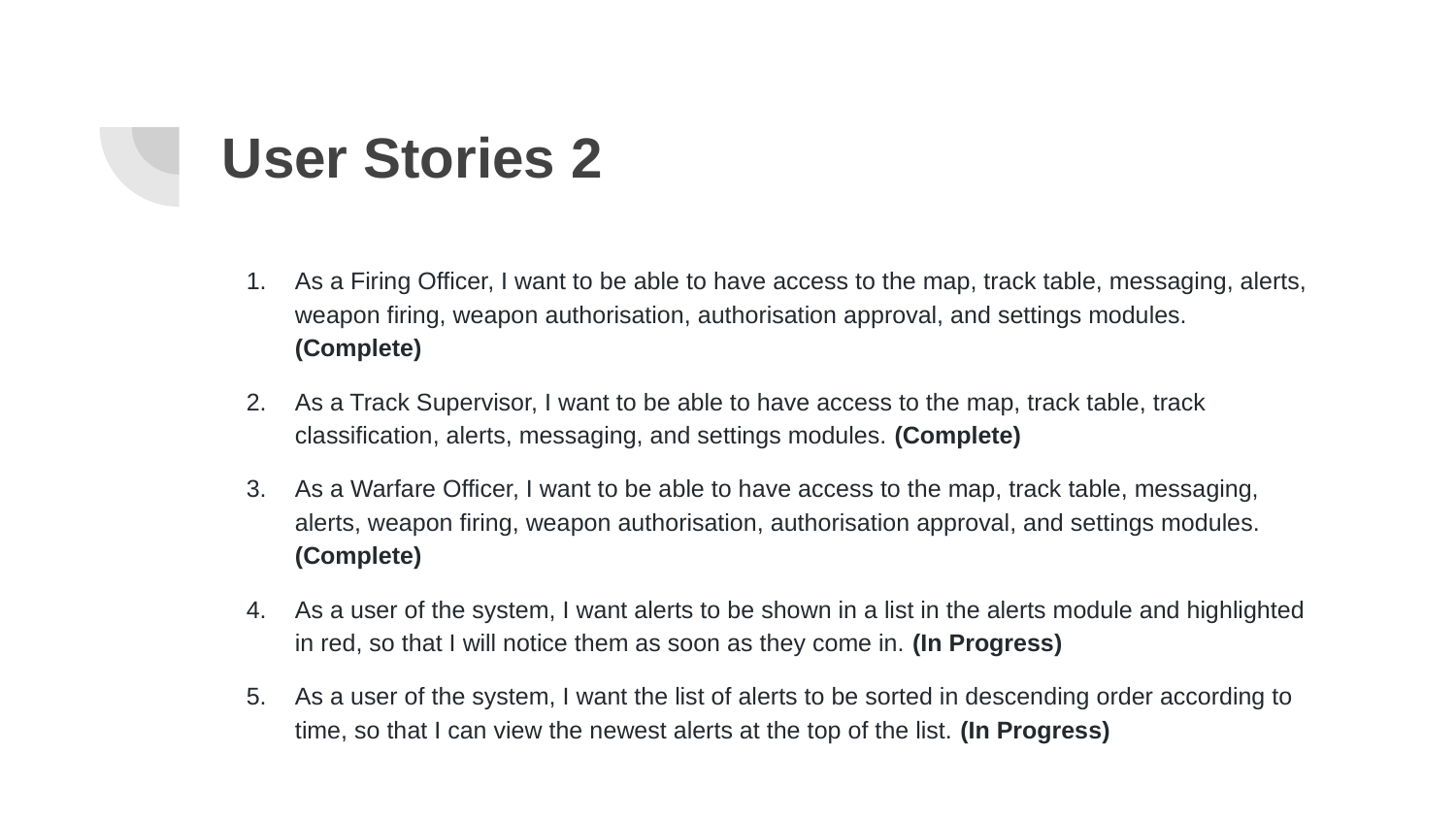

# User Stories 2
As a Firing Officer, I want to be able to have access to the map, track table, messaging, alerts, weapon firing, weapon authorisation, authorisation approval, and settings modules. (Complete)
As a Track Supervisor, I want to be able to have access to the map, track table, track classification, alerts, messaging, and settings modules. (Complete)
As a Warfare Officer, I want to be able to have access to the map, track table, messaging, alerts, weapon firing, weapon authorisation, authorisation approval, and settings modules. (Complete)
As a user of the system, I want alerts to be shown in a list in the alerts module and highlighted in red, so that I will notice them as soon as they come in. (In Progress)
As a user of the system, I want the list of alerts to be sorted in descending order according to time, so that I can view the newest alerts at the top of the list. (In Progress)